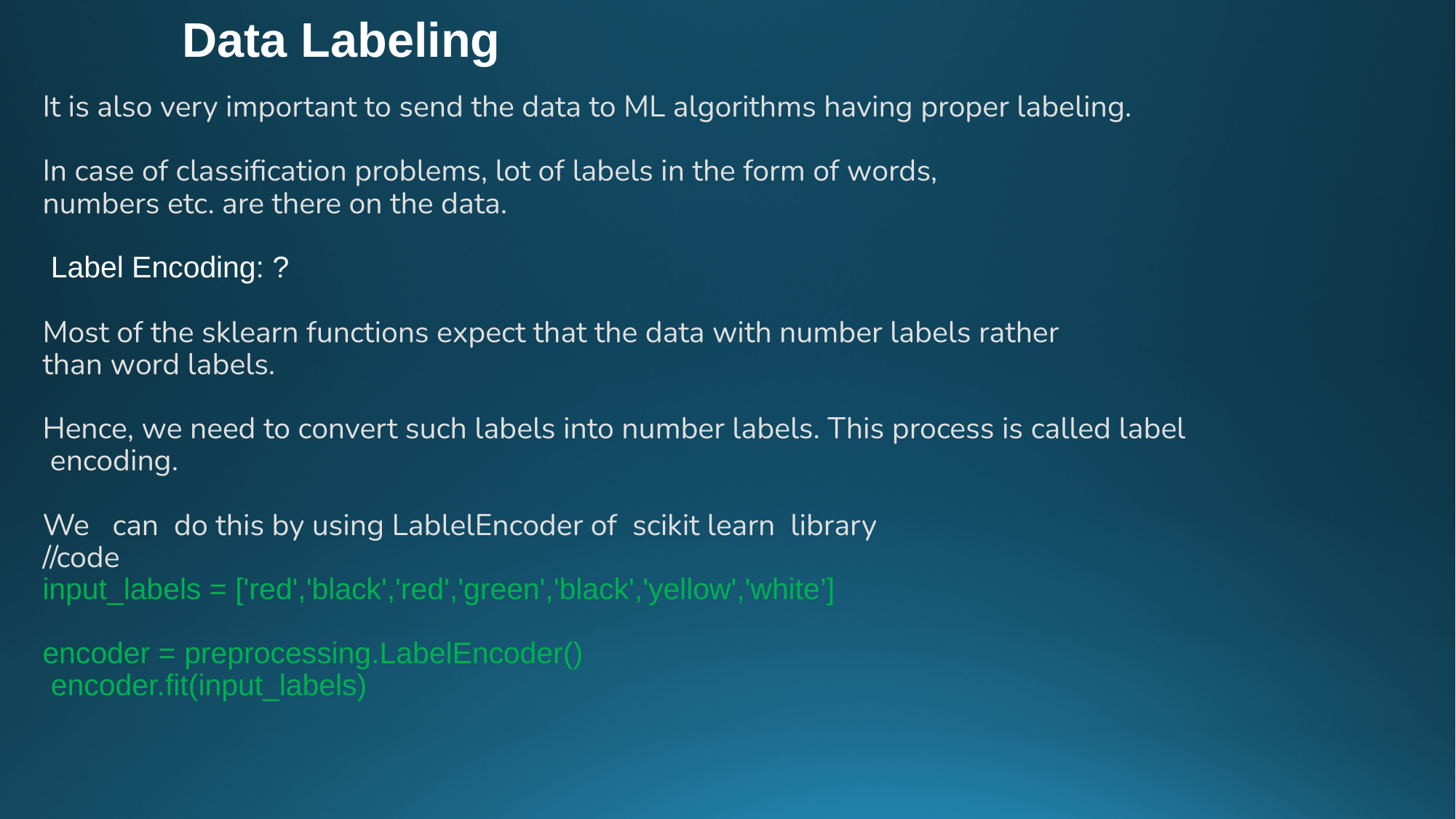

Data Labeling
# It is also very important to send the data to ML algorithms having proper labeling. In case of classification problems, lot of labels in the form of words, numbers etc. are there on the data.  Label Encoding: ? Most of the sklearn functions expect that the data with number labels rather than word labels. Hence, we need to convert such labels into number labels. This process is called label encoding.   We   can  do this by using LablelEncoder of  scikit learn  library //code input_labels = ['red','black','red','green','black','yellow','white’] encoder = preprocessing.LabelEncoder() encoder.fit(input_labels)